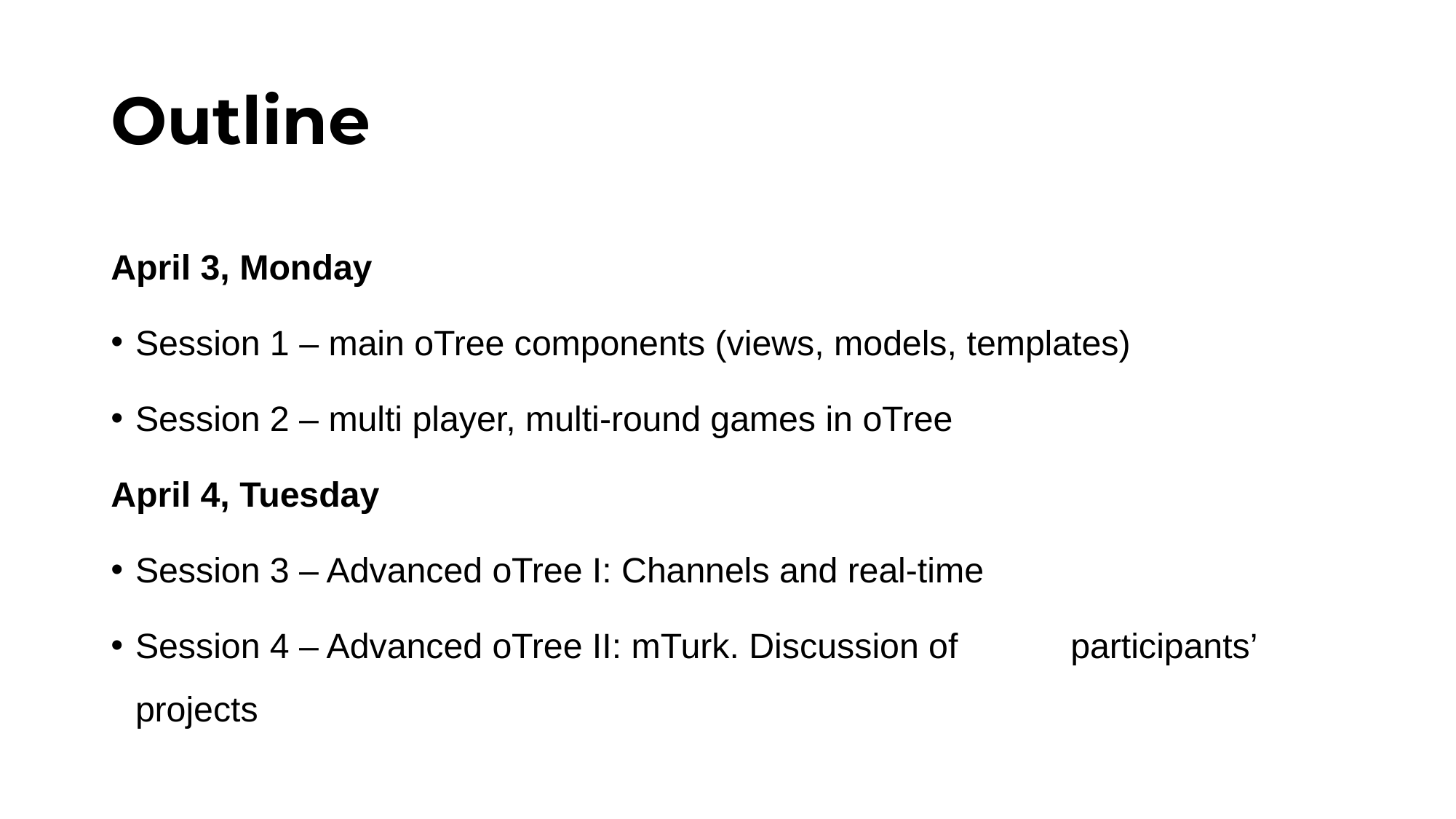

# Outline
April 3, Monday
Session 1 – main oTree components (views, models, templates)
Session 2 – multi player, multi-round games in oTree
April 4, Tuesday
Session 3 – Advanced oTree I: Channels and real-time
Session 4 – Advanced oTree II: mTurk. Discussion of 				   participants’ projects